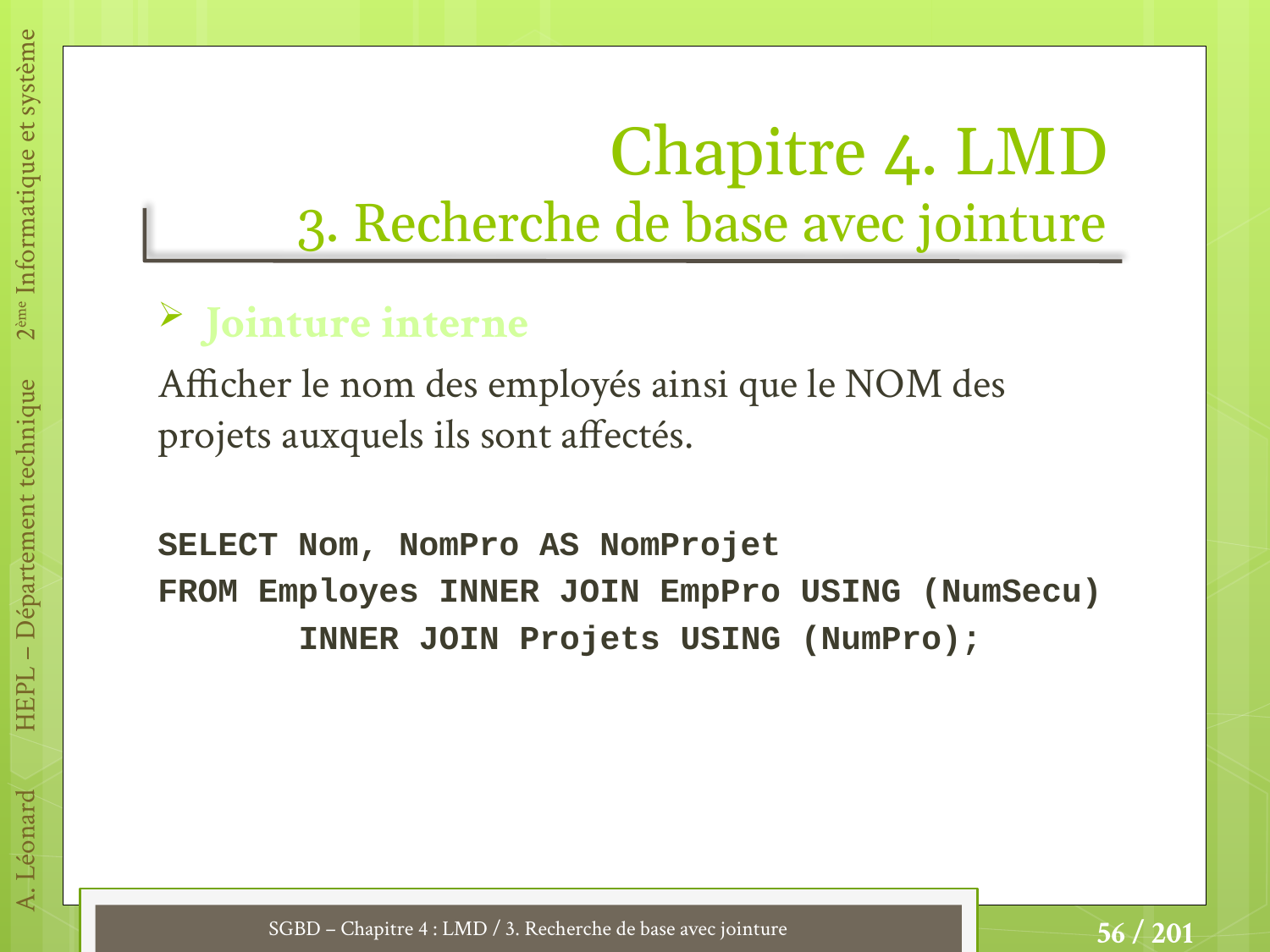

# Chapitre 4. LMD 3. Recherche de base avec jointure
Jointure interne
Afficher le nom des employés ainsi que le NOM des projets auxquels ils sont affectés.

SELECT Nom, NomPro AS NomProjet
FROM Employes INNER JOIN EmpPro USING (NumSecu)
       INNER JOIN Projets USING (NumPro);

SGBD – Chapitre 4 : LMD / 3. Recherche de base avec jointure